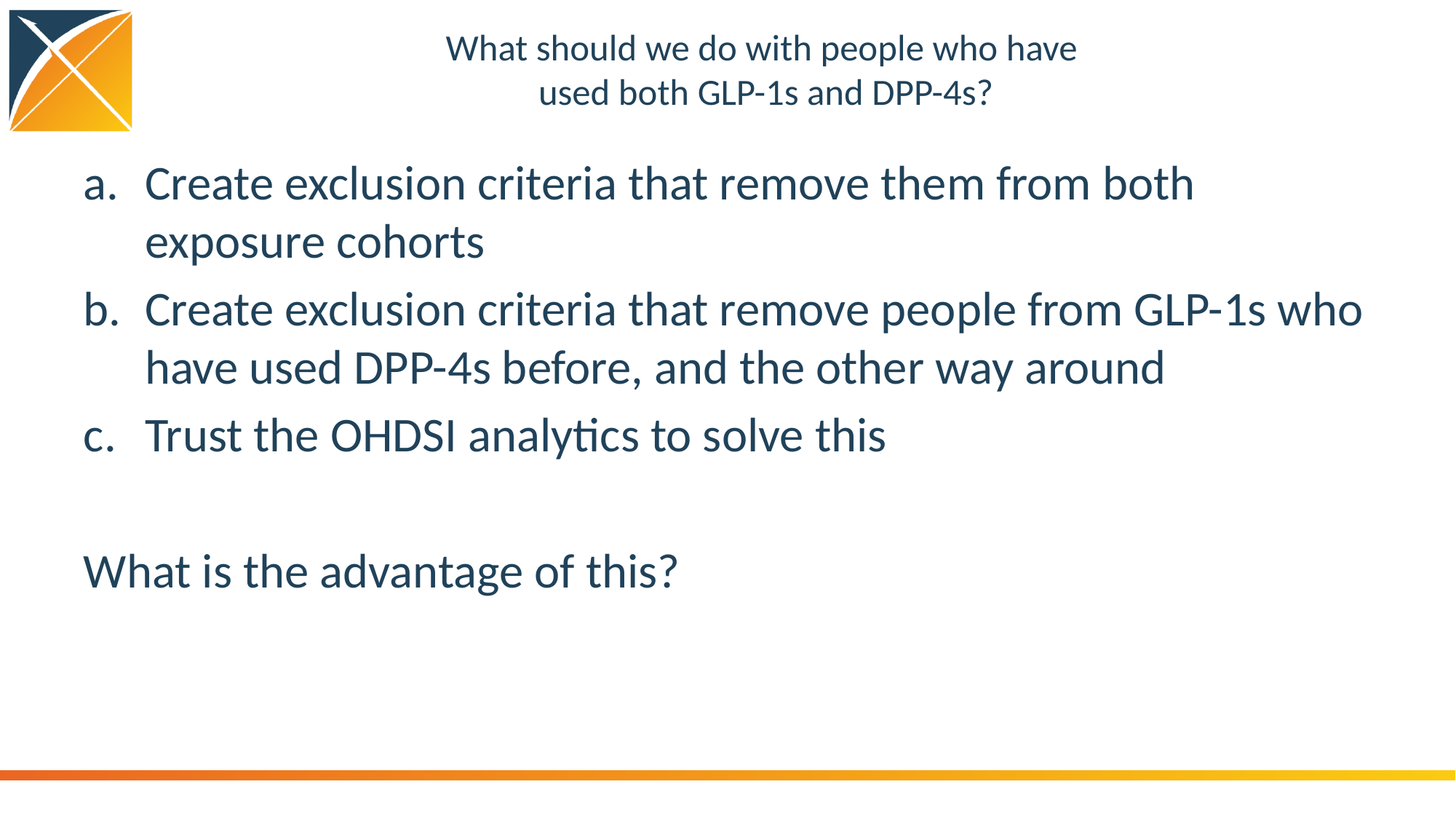

# What should we do with people who have used both GLP-1s and DPP-4s?
Create exclusion criteria that remove them from both exposure cohorts
Create exclusion criteria that remove people from GLP-1s who have used DPP-4s before, and the other way around
Trust the OHDSI analytics to solve this

What is the advantage of this?